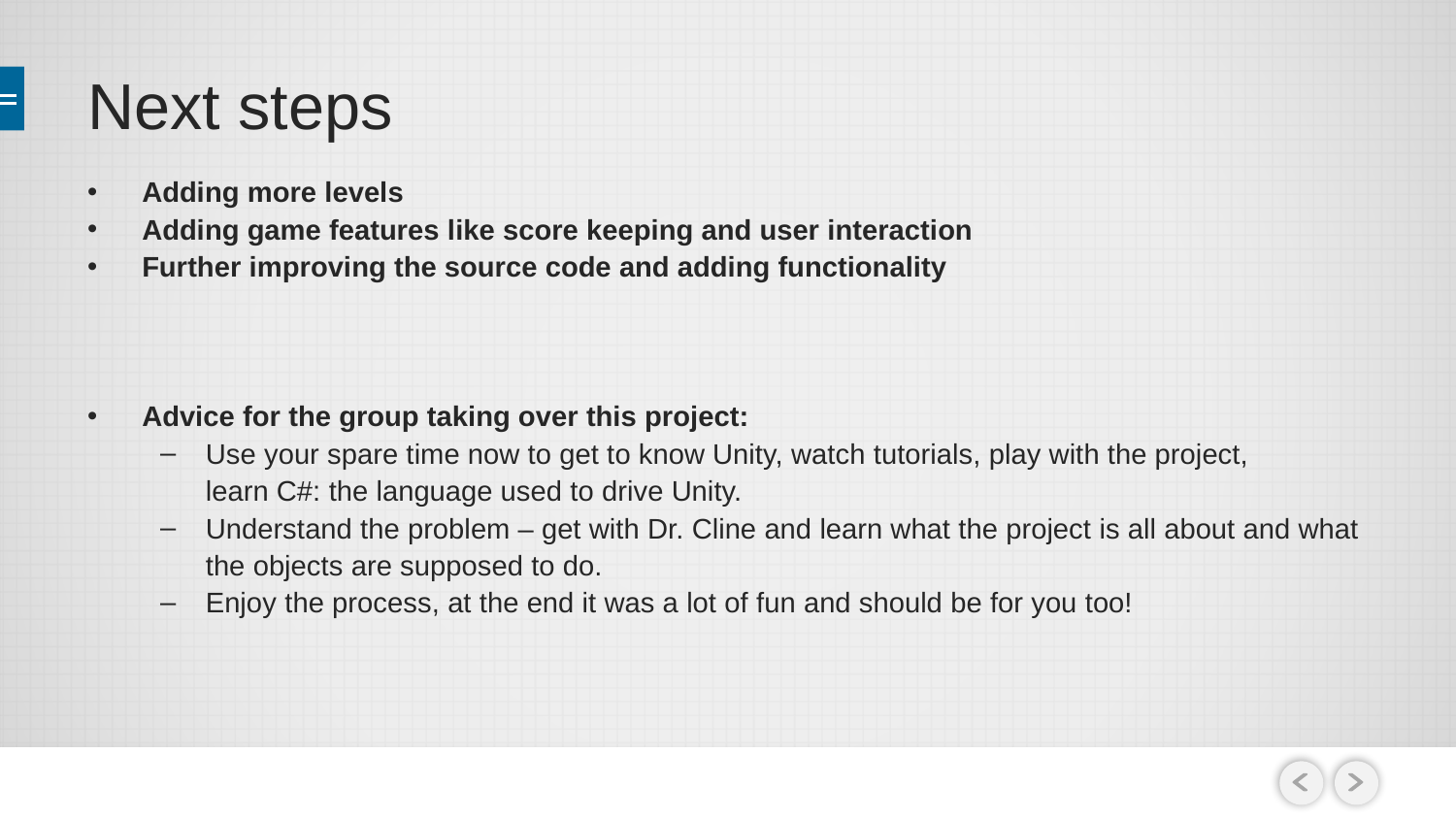

# Next steps
Adding more levels
Adding game features like score keeping and user interaction
Further improving the source code and adding functionality

Advice for the group taking over this project:
Use your spare time now to get to know Unity, watch tutorials, play with the project,         learn C#: the language used to drive Unity.
Understand the problem – get with Dr. Cline and learn what the project is all about and what the objects are supposed to do.
Enjoy the process, at the end it was a lot of fun and should be for you too!